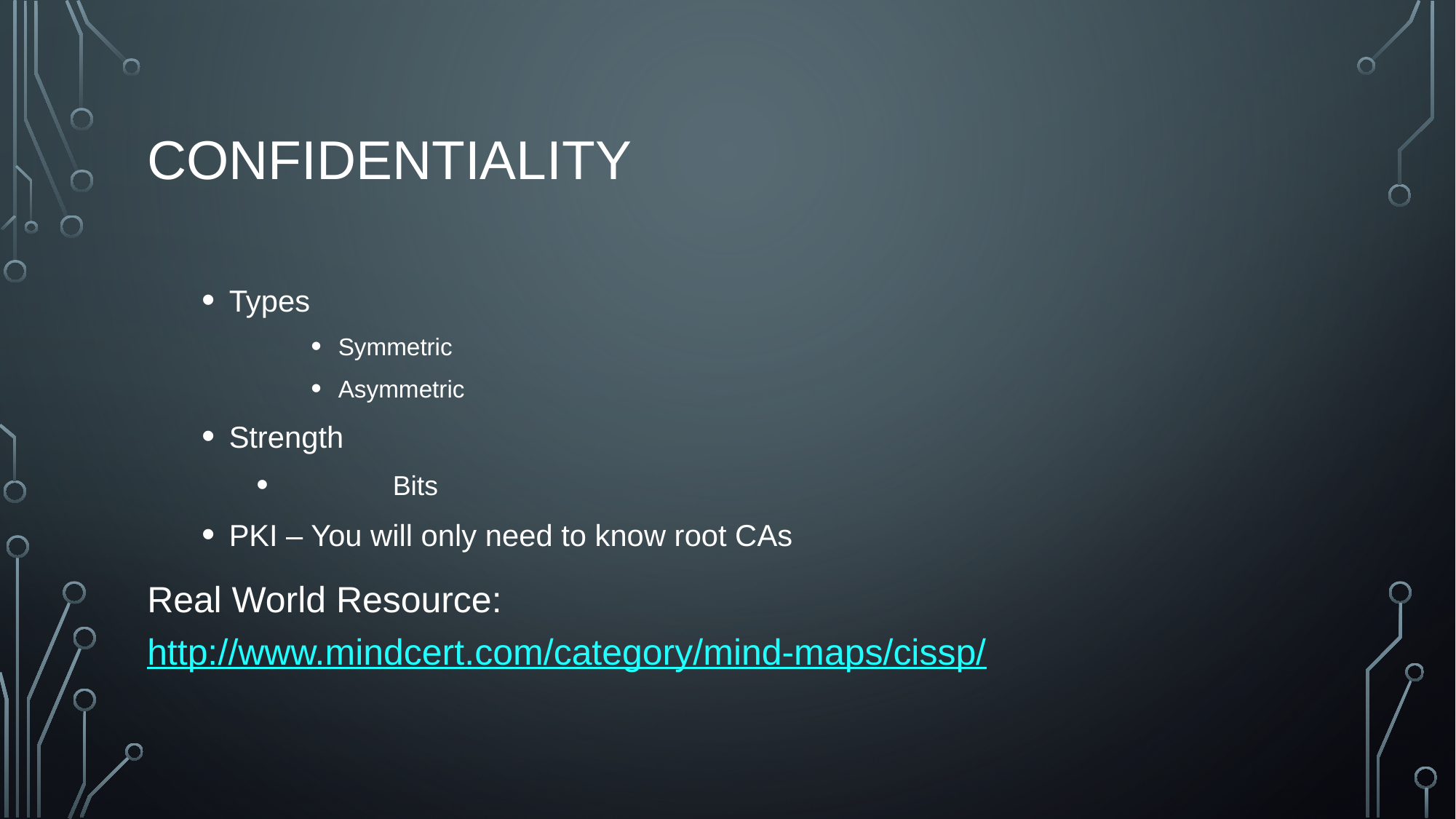

# Confidentiality
Types
Symmetric
Asymmetric
Strength
	Bits
PKI – You will only need to know root CAs
Real World Resource: http://www.mindcert.com/category/mind-maps/cissp/